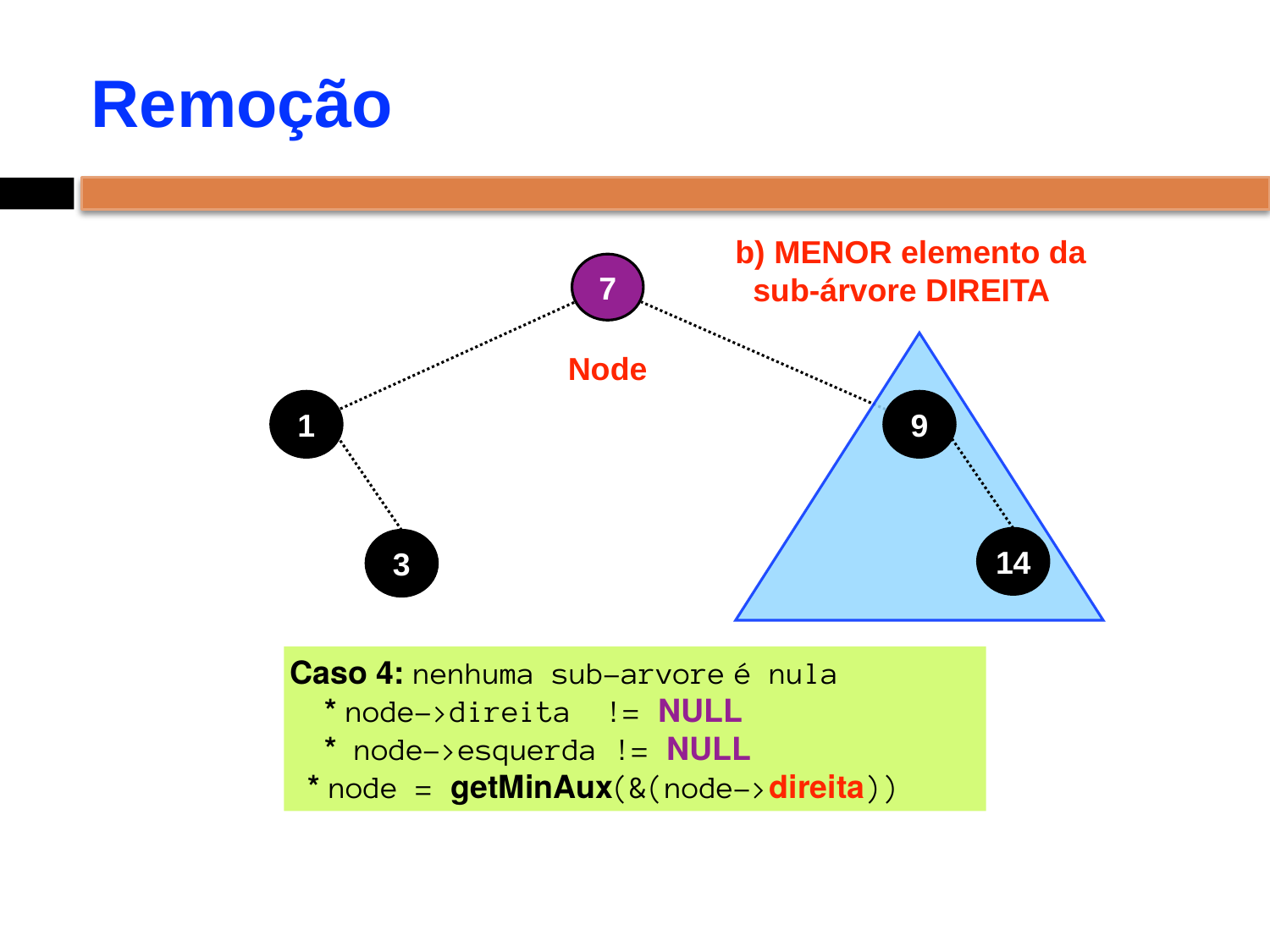

# Remoção
b) MENOR elemento da
  sub-árvore DIREITA
7

Node
1
9
14
3
Caso 4: nenhuma sub-arvore é nula
  * node->direita  != NULL
  * node->esquerda != NULL
  * node = getMinAux(&(node->direita))
36